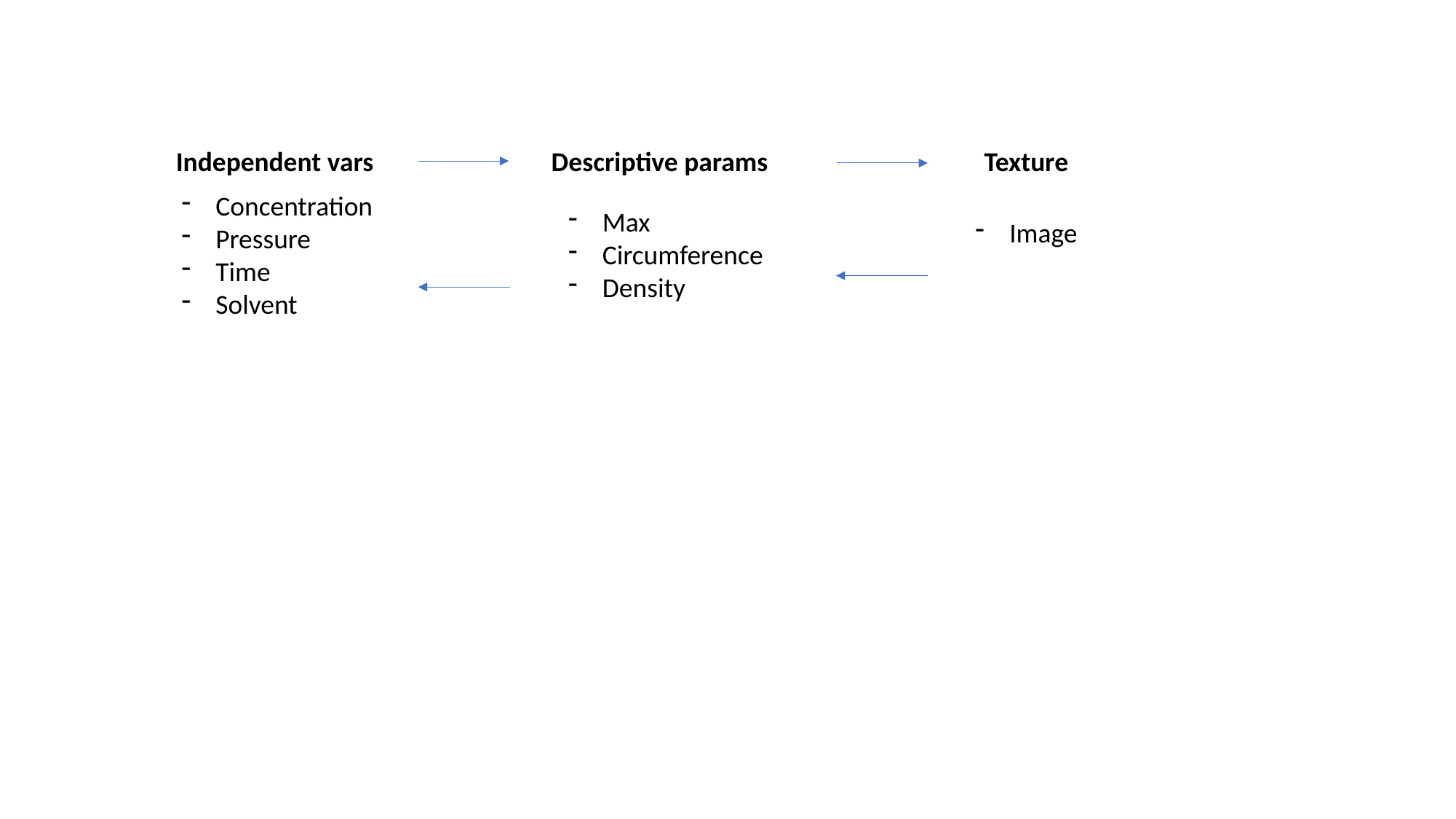

Independent vars
Descriptive params
Texture
Concentration
Pressure
Time
Solvent
Max
Circumference
Density
Image